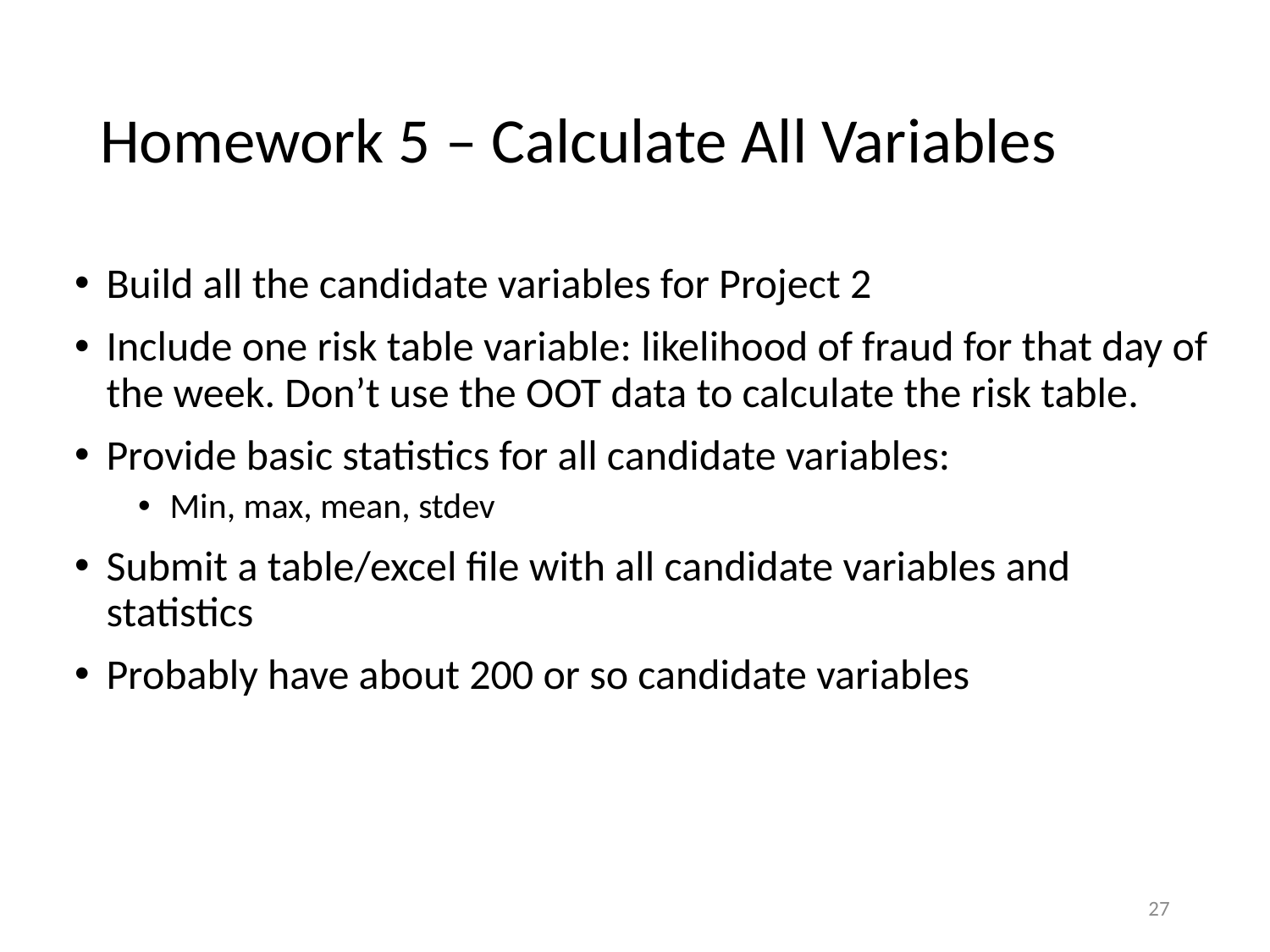

# Homework 5 – Calculate All Variables
Build all the candidate variables for Project 2
Include one risk table variable: likelihood of fraud for that day of the week. Don’t use the OOT data to calculate the risk table.
Provide basic statistics for all candidate variables:
Min, max, mean, stdev
Submit a table/excel file with all candidate variables and statistics
Probably have about 200 or so candidate variables
27